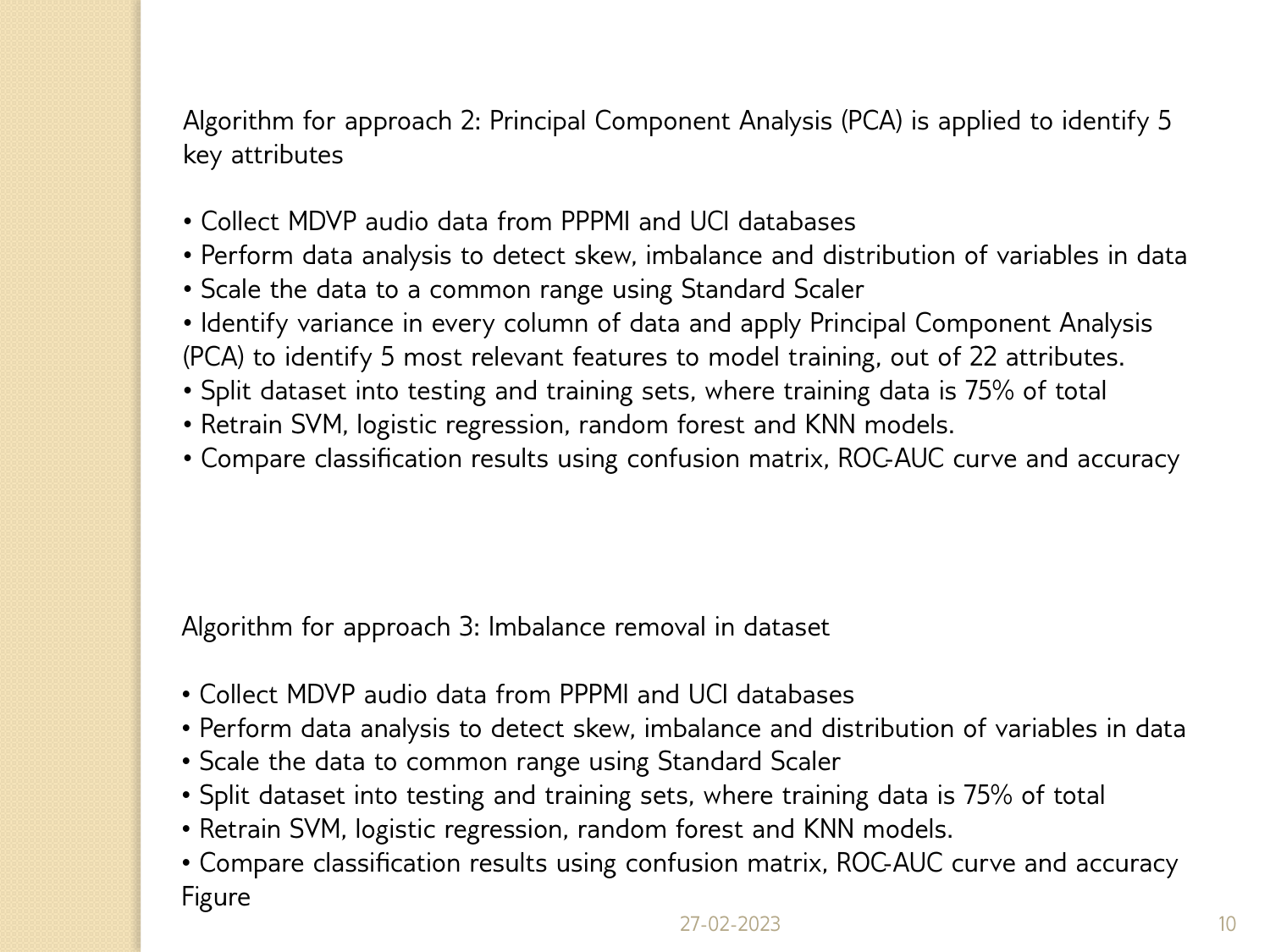

Algorithm for approach 2: Principal Component Analysis (PCA) is applied to identify 5 key attributes

• Collect MDVP audio data from PPPMI and UCI databases
• Perform data analysis to detect skew, imbalance and distribution of variables in data
• Scale the data to a common range using Standard Scaler
• Identify variance in every column of data and apply Principal Component Analysis (PCA) to identify 5 most relevant features to model training, out of 22 attributes.
• Split dataset into testing and training sets, where training data is 75% of total
• Retrain SVM, logistic regression, random forest and KNN models.
• Compare classification results using confusion matrix, ROC-AUC curve and accuracy
Algorithm for approach 3: Imbalance removal in dataset

• Collect MDVP audio data from PPPMI and UCI databases
• Perform data analysis to detect skew, imbalance and distribution of variables in data
• Scale the data to common range using Standard Scaler
• Split dataset into testing and training sets, where training data is 75% of total
• Retrain SVM, logistic regression, random forest and KNN models.
• Compare classification results using confusion matrix, ROC-AUC curve and accuracy Figure
27-02-2023
10